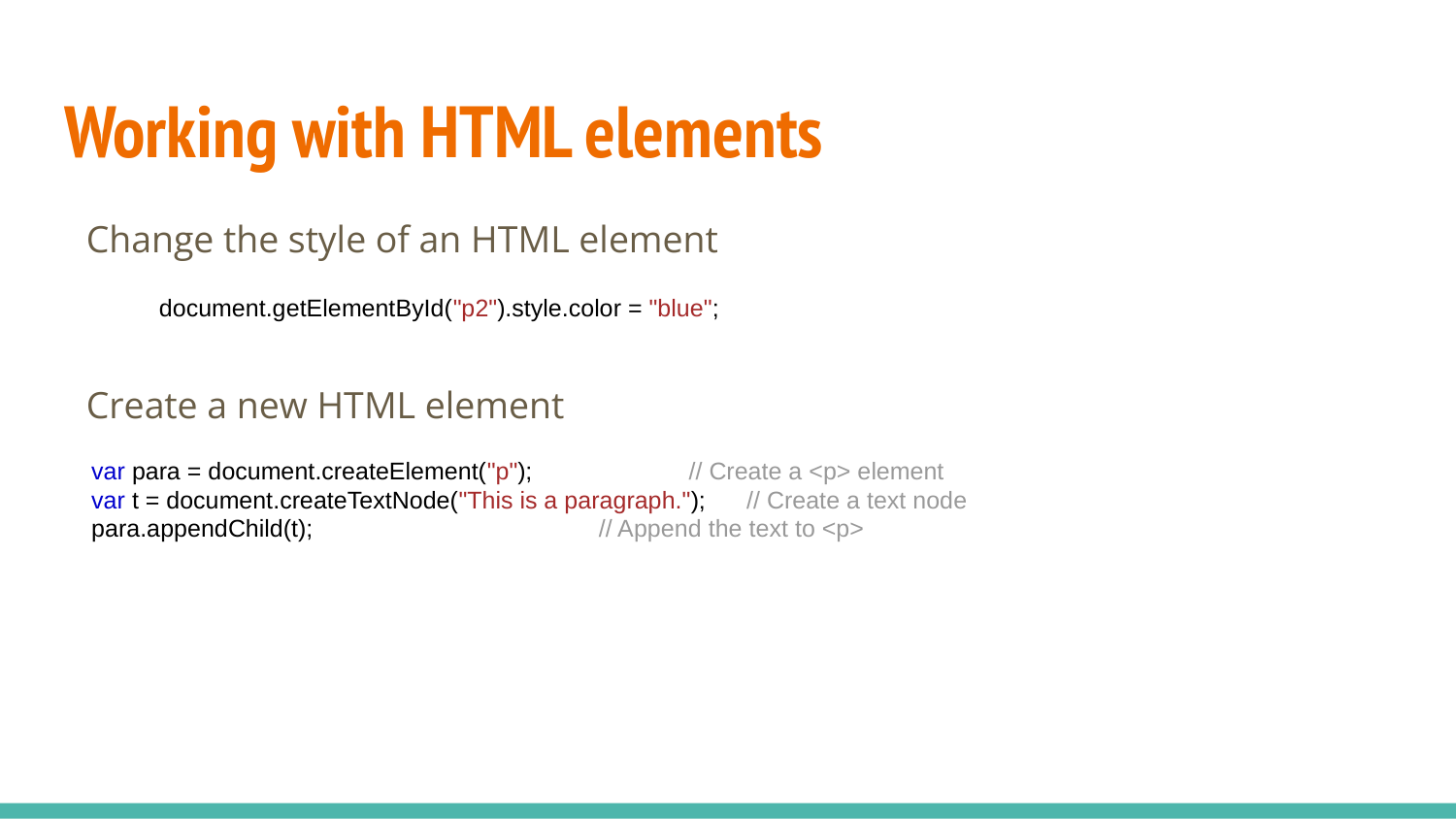

# Working with HTML elements
Change the style of an HTML element
document.getElementById("p2").style.color = "blue";

Create a new HTML element

    var para = document.createElement("p");                       // Create a <p> element
    var t = document.createTextNode("This is a paragraph.");      // Create a text node
    para.appendChild(t);                                          // Append the text to <p>